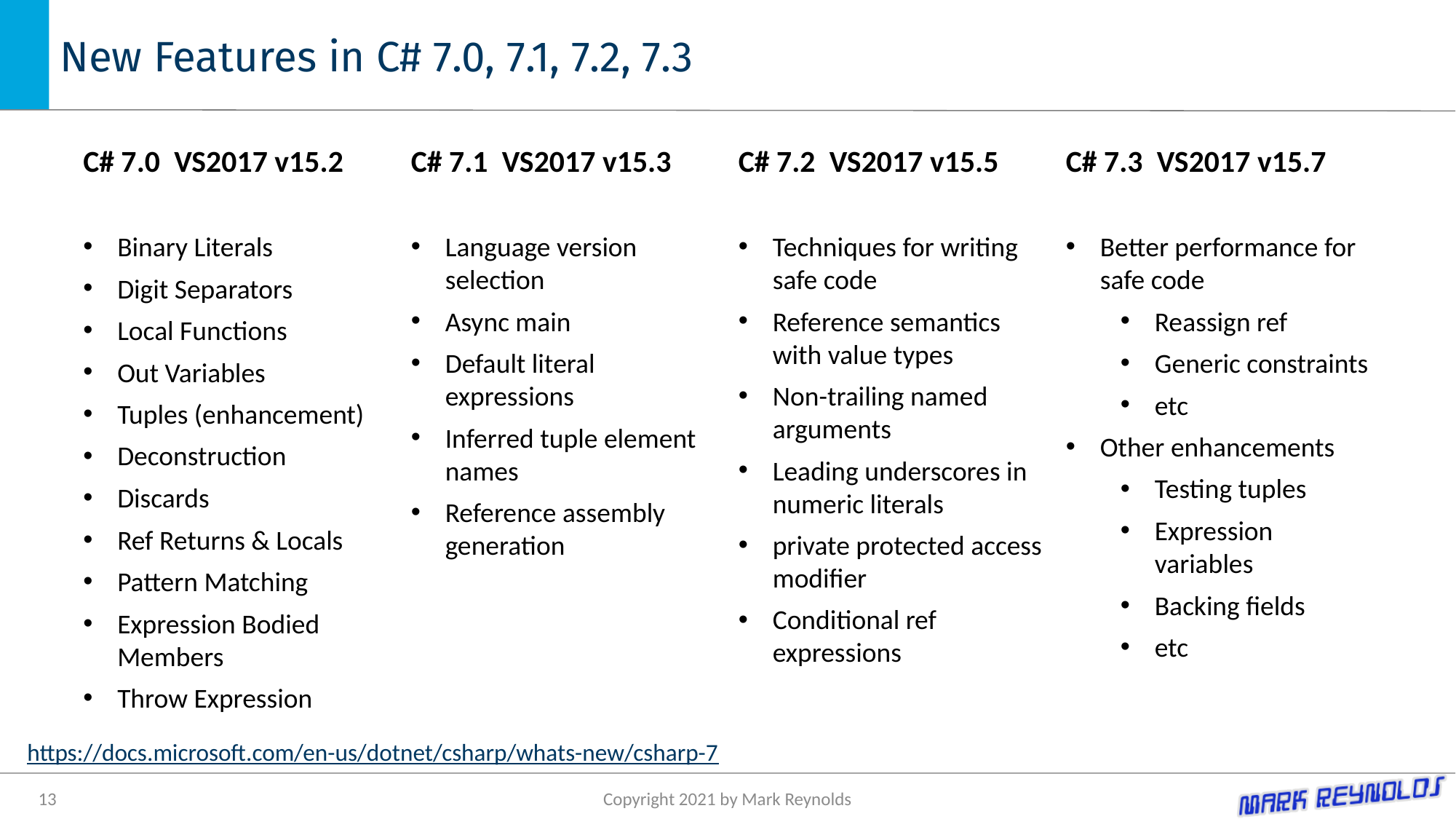

# New Features in C# 7.0, 7.1, 7.2, 7.3
C# 7.0  VS2017 v15.2

Binary Literals
Digit Separators
Local Functions
Out Variables
Tuples (enhancement)
Deconstruction
Discards
Ref Returns & Locals
Pattern Matching
Expression Bodied Members
Throw Expression
C# 7.1  VS2017 v15.3

Language version selection
Async main
Default literal expressions
Inferred tuple element names
Reference assembly generation
C# 7.2  VS2017 v15.5

Techniques for writing safe code
Reference semantics with value types
Non-trailing named arguments
Leading underscores in numeric literals
private protected access modifier
Conditional ref expressions
C# 7.3  VS2017 v15.7

Better performance for safe code
Reassign ref
Generic constraints
etc
Other enhancements
Testing tuples
Expression variables
Backing fields
etc
https://docs.microsoft.com/en-us/dotnet/csharp/whats-new/csharp-7
13
Copyright 2021 by Mark Reynolds